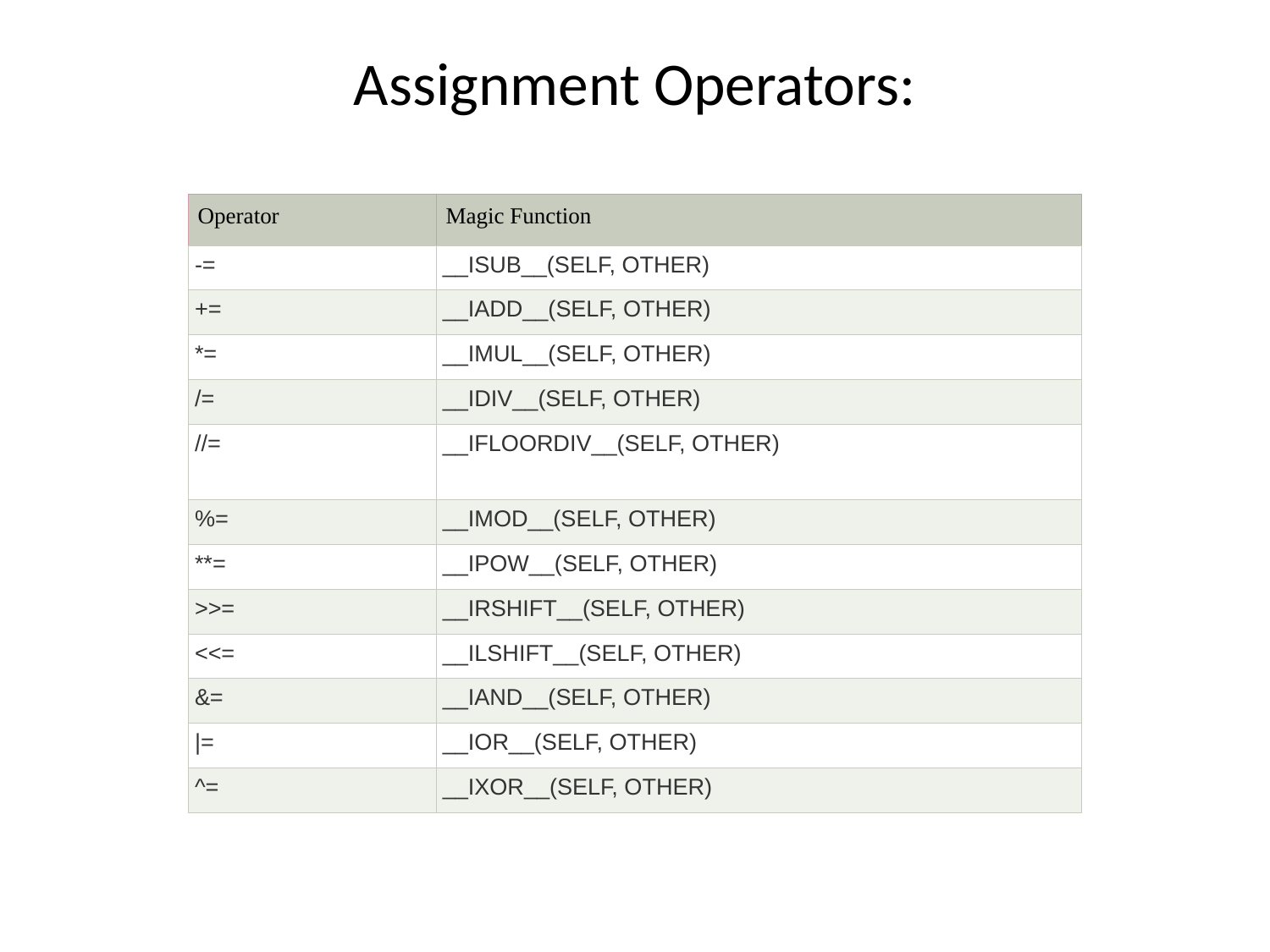

# Assignment Operators:
| Operator | Magic Function |
| --- | --- |
| -= | \_\_ISUB\_\_(SELF, OTHER) |
| += | \_\_IADD\_\_(SELF, OTHER) |
| \*= | \_\_IMUL\_\_(SELF, OTHER) |
| /= | \_\_IDIV\_\_(SELF, OTHER) |
| //= | \_\_IFLOORDIV\_\_(SELF, OTHER) |
| %= | \_\_IMOD\_\_(SELF, OTHER) |
| \*\*= | \_\_IPOW\_\_(SELF, OTHER) |
| >>= | \_\_IRSHIFT\_\_(SELF, OTHER) |
| <<= | \_\_ILSHIFT\_\_(SELF, OTHER) |
| &= | \_\_IAND\_\_(SELF, OTHER) |
| |= | \_\_IOR\_\_(SELF, OTHER) |
| ^= | \_\_IXOR\_\_(SELF, OTHER) |